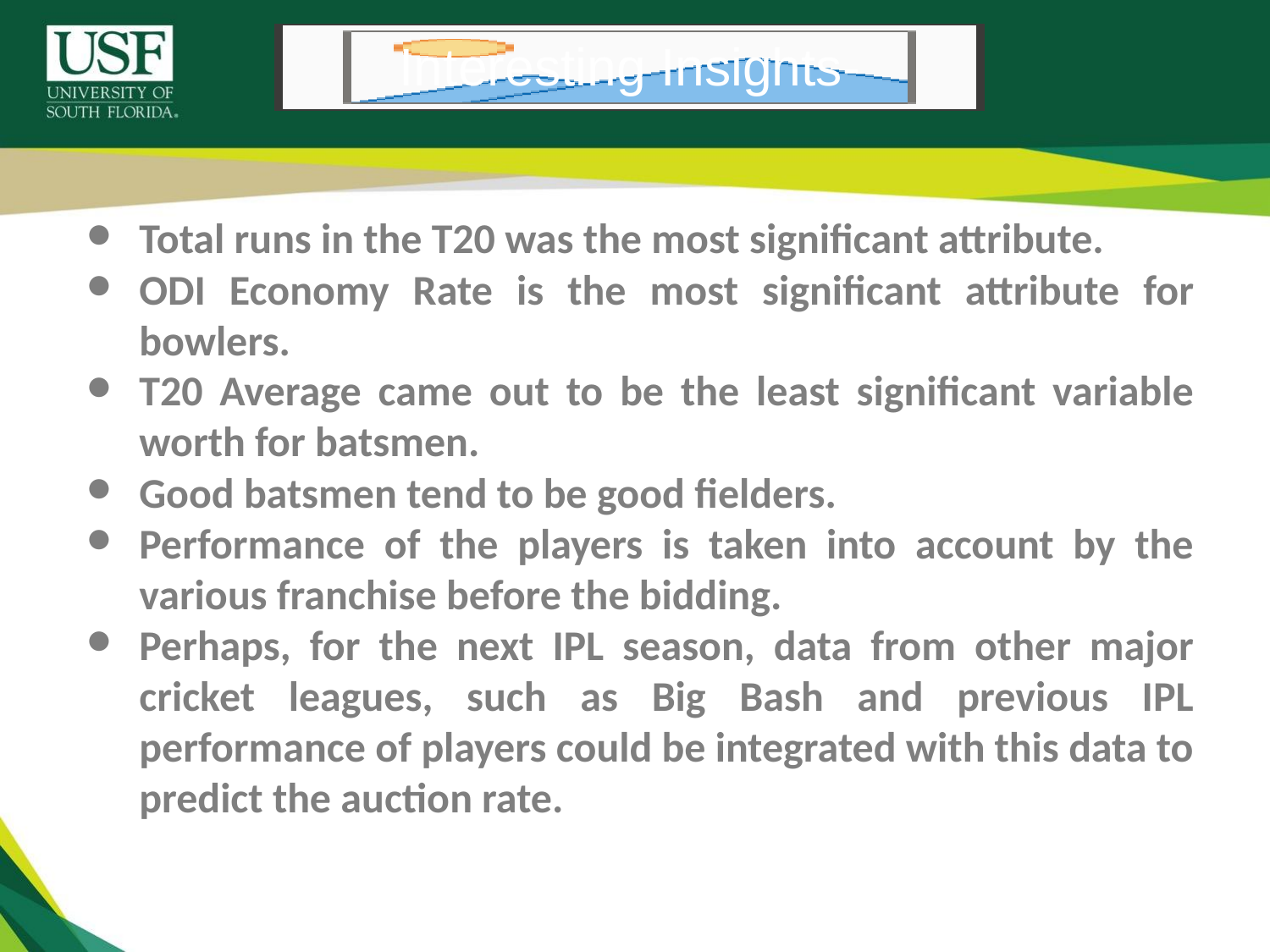

Interesting Insights-
# Total runs in the T20 was the most significant attribute.
ODI Economy Rate is the most significant attribute for bowlers.
T20 Average came out to be the least significant variable worth for batsmen.
Good batsmen tend to be good fielders.
Performance of the players is taken into account by the various franchise before the bidding.
Perhaps, for the next IPL season, data from other major cricket leagues, such as Big Bash and previous IPL performance of players could be integrated with this data to predict the auction rate.